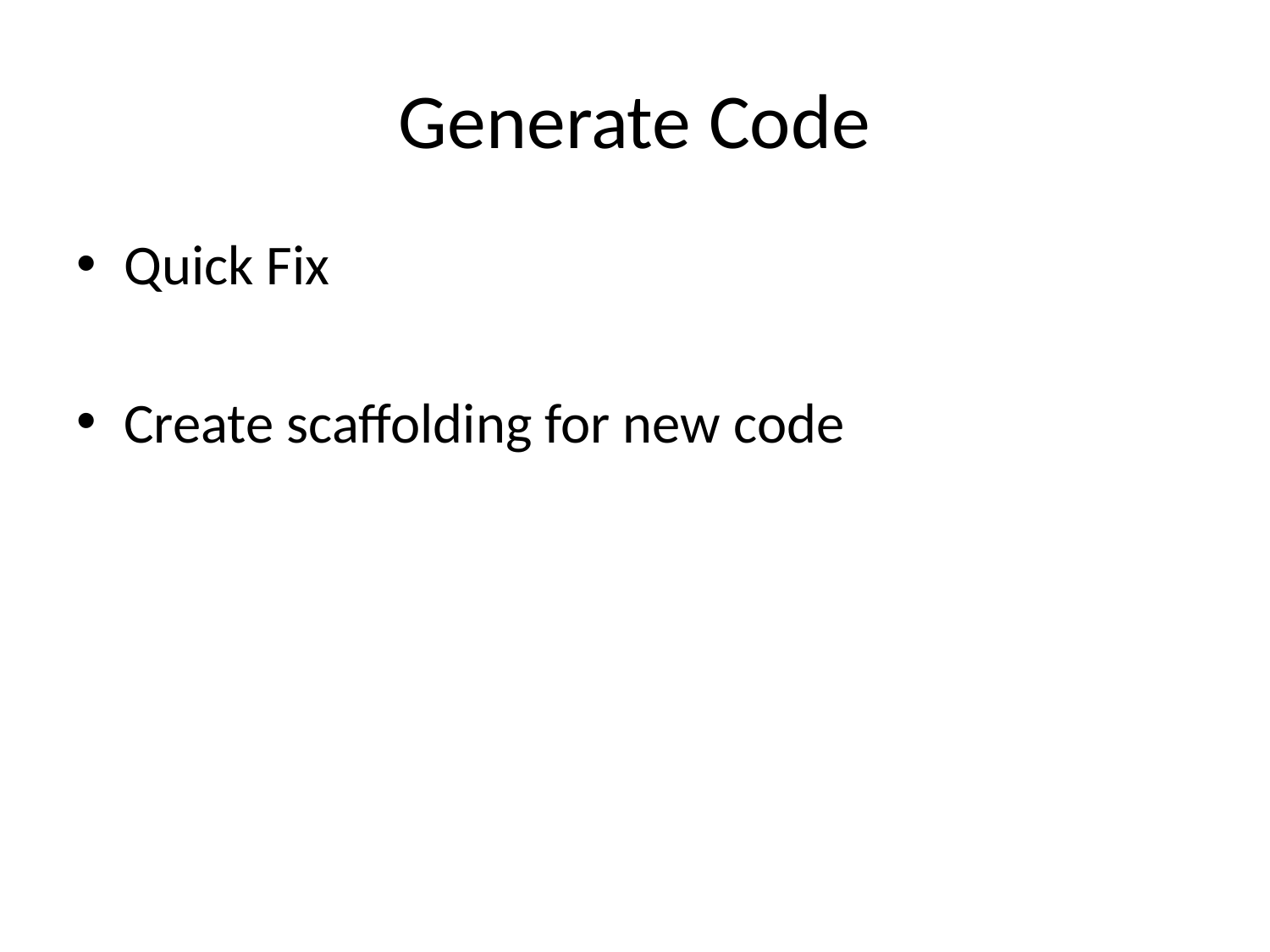

# Generate Code
Quick Fix

Create scaffolding for new code